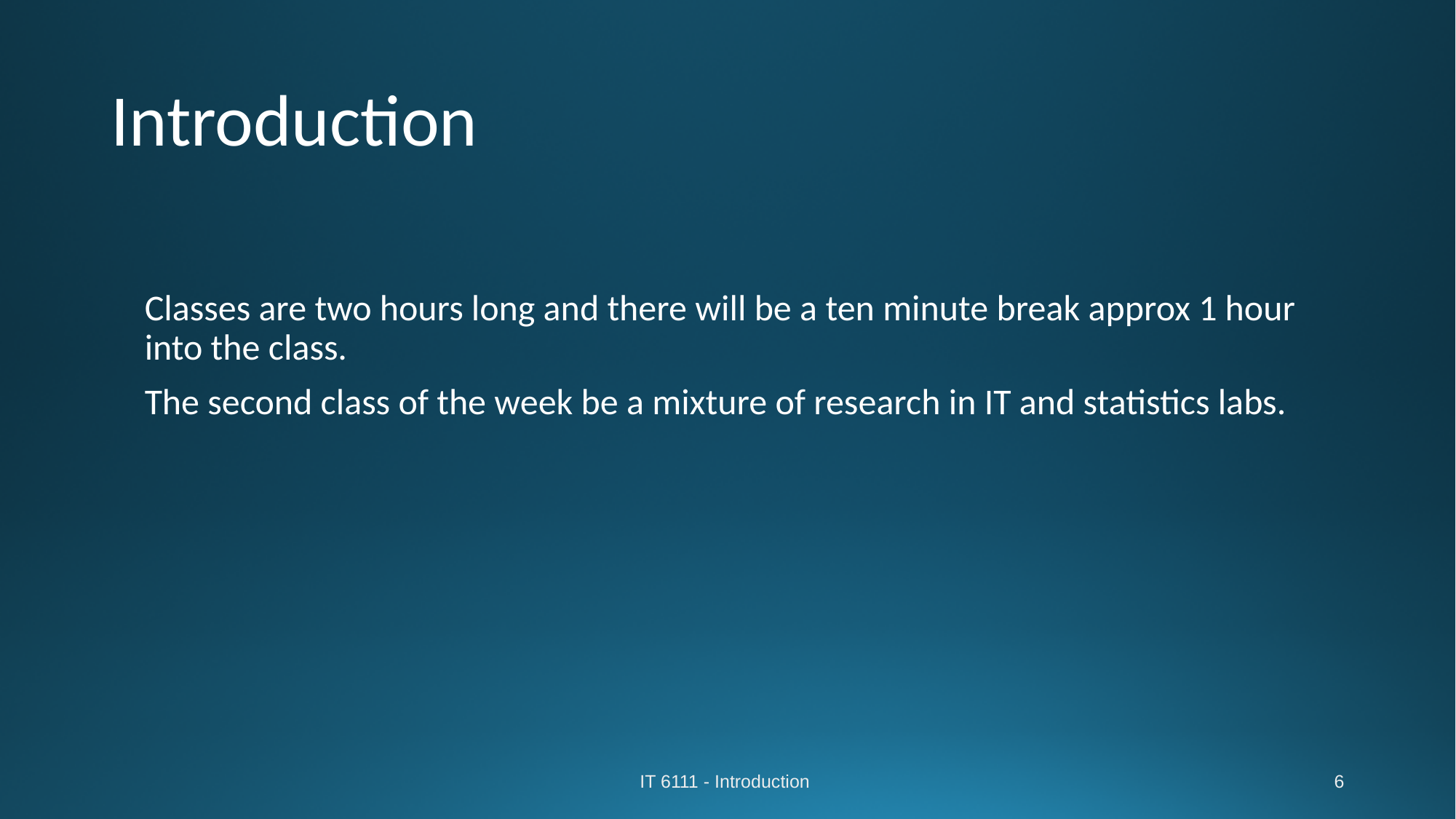

# Introduction
Classes are two hours long and there will be a ten minute break approx 1 hour into the class.
The second class of the week be a mixture of research in IT and statistics labs.
IT 6111 - Introduction
6